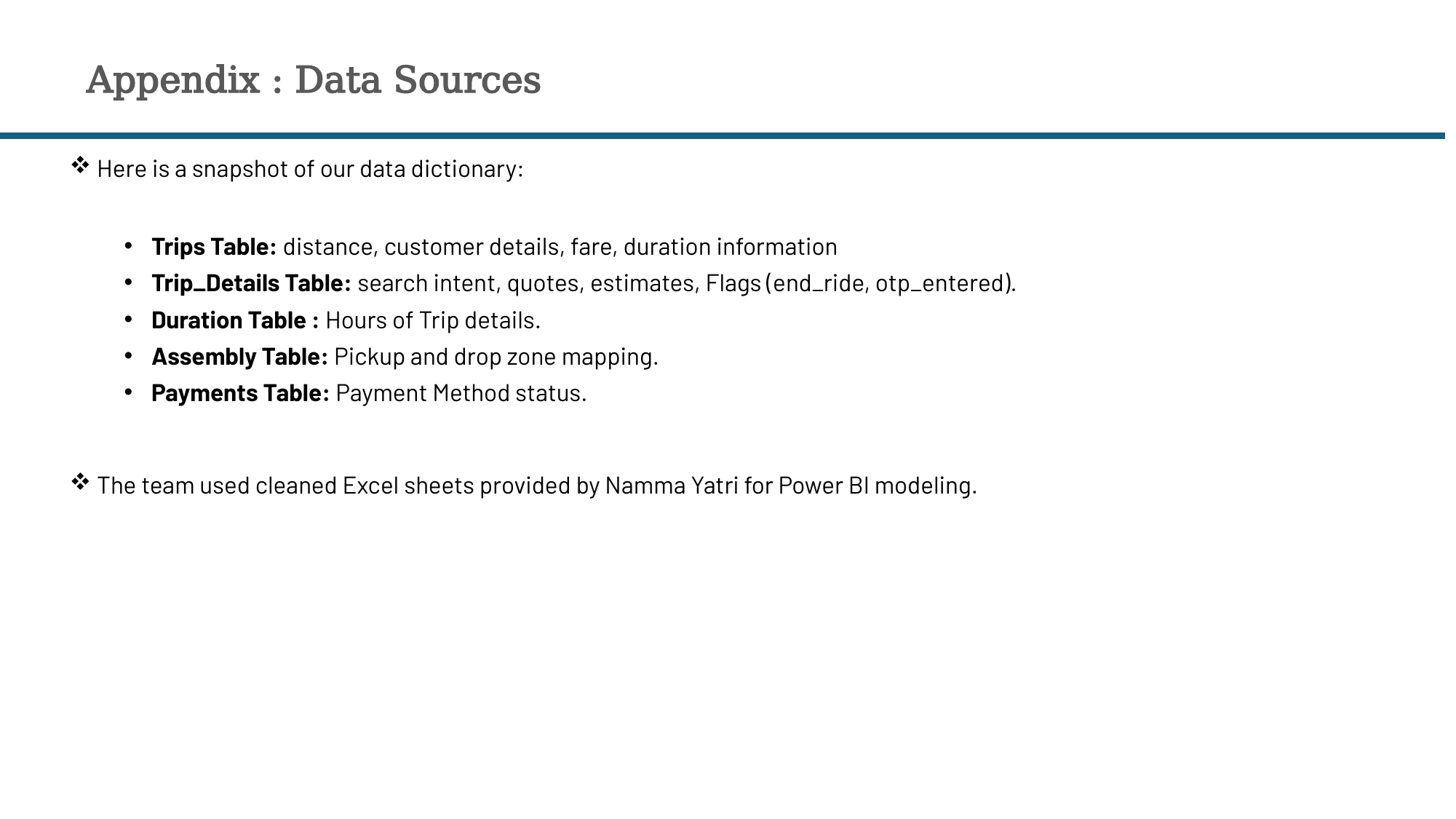

# Appendix : Data Sources
Here is a snapshot of our data dictionary:

Trips Table: distance, customer details, fare, duration information
Trip_Details Table: search intent, quotes, estimates, Flags (end_ride, otp_entered).
Duration Table : Hours of Trip details.
Assembly Table: Pickup and drop zone mapping.
Payments Table: Payment Method status.

The team used cleaned Excel sheets provided by Namma Yatri for Power BI modeling.